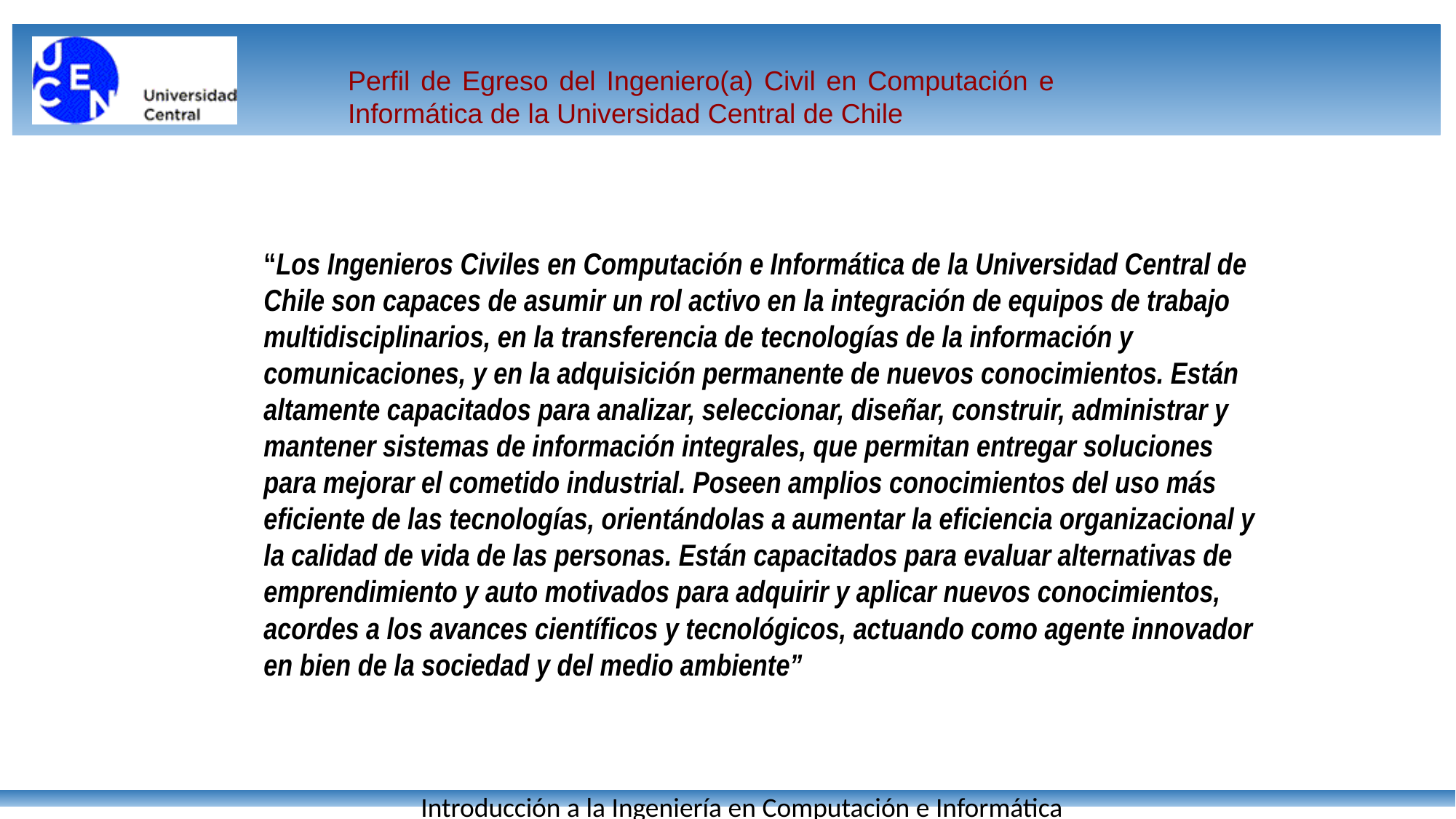

Perfil de Egreso del Ingeniero(a) Civil en Computación e Informática de la Universidad Central de Chile
“Los Ingenieros Civiles en Computación e Informática de la Universidad Central de Chile son capaces de asumir un rol activo en la integración de equipos de trabajo multidisciplinarios, en la transferencia de tecnologías de la información y comunicaciones, y en la adquisición permanente de nuevos conocimientos. Están altamente capacitados para analizar, seleccionar, diseñar, construir, administrar y mantener sistemas de información integrales, que permitan entregar soluciones para mejorar el cometido industrial. Poseen amplios conocimientos del uso más eficiente de las tecnologías, orientándolas a aumentar la eficiencia organizacional y la calidad de vida de las personas. Están capacitados para evaluar alternativas de emprendimiento y auto motivados para adquirir y aplicar nuevos conocimientos, acordes a los avances científicos y tecnológicos, actuando como agente innovador en bien de la sociedad y del medio ambiente”